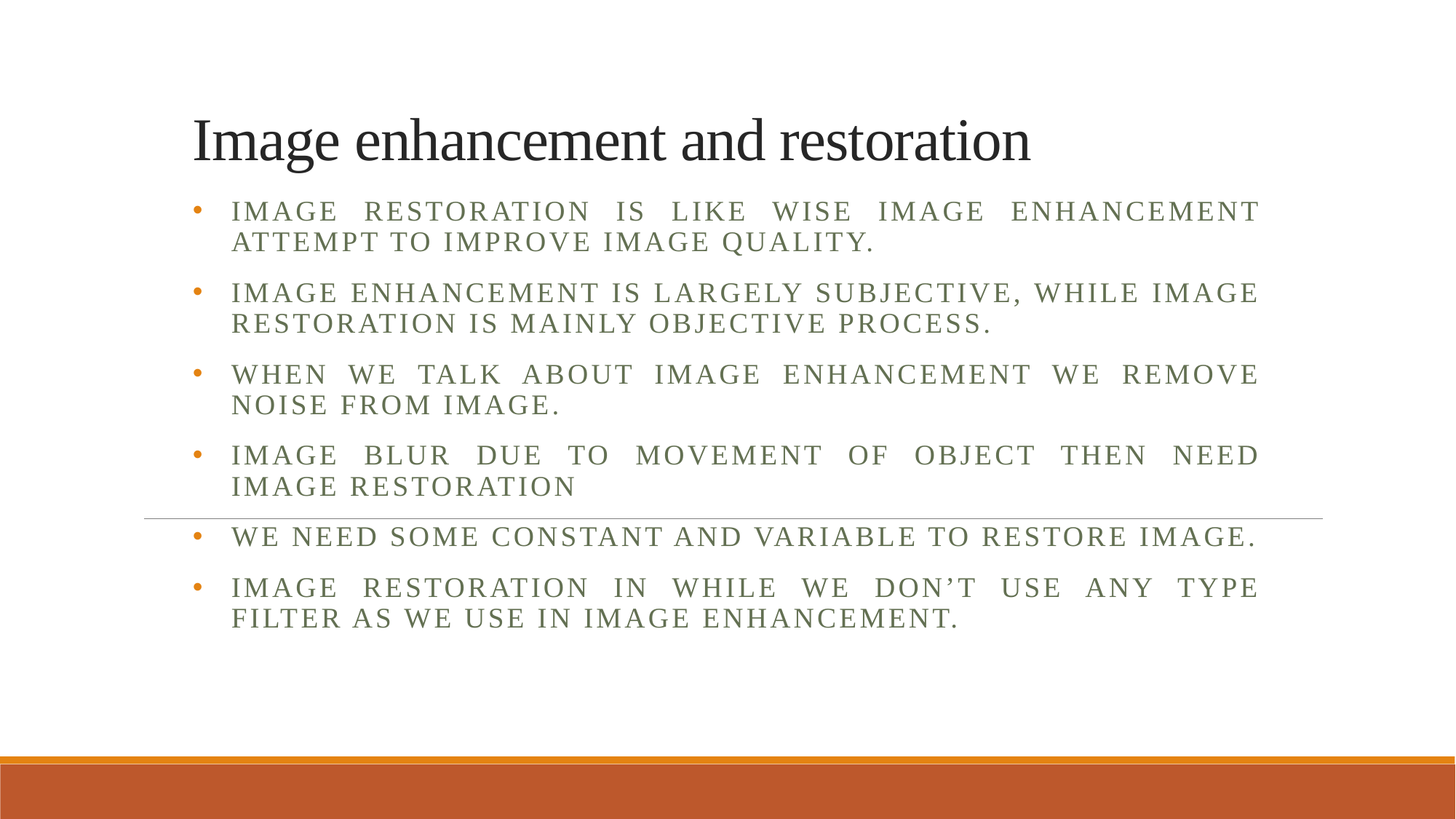

# Image enhancement and restoration
Image restoration is like wise image enhancement attempt to improve image quality.
Image enhancement is largely subjective, while image restoration is mainly objective process.
When we talk about image enhancement we remove noise from image.
Image blur due to movement of object then need image restoration
We need some constant and variable to restore image.
Image restoration in while we don’t use any type filter as we use in image enhancement.